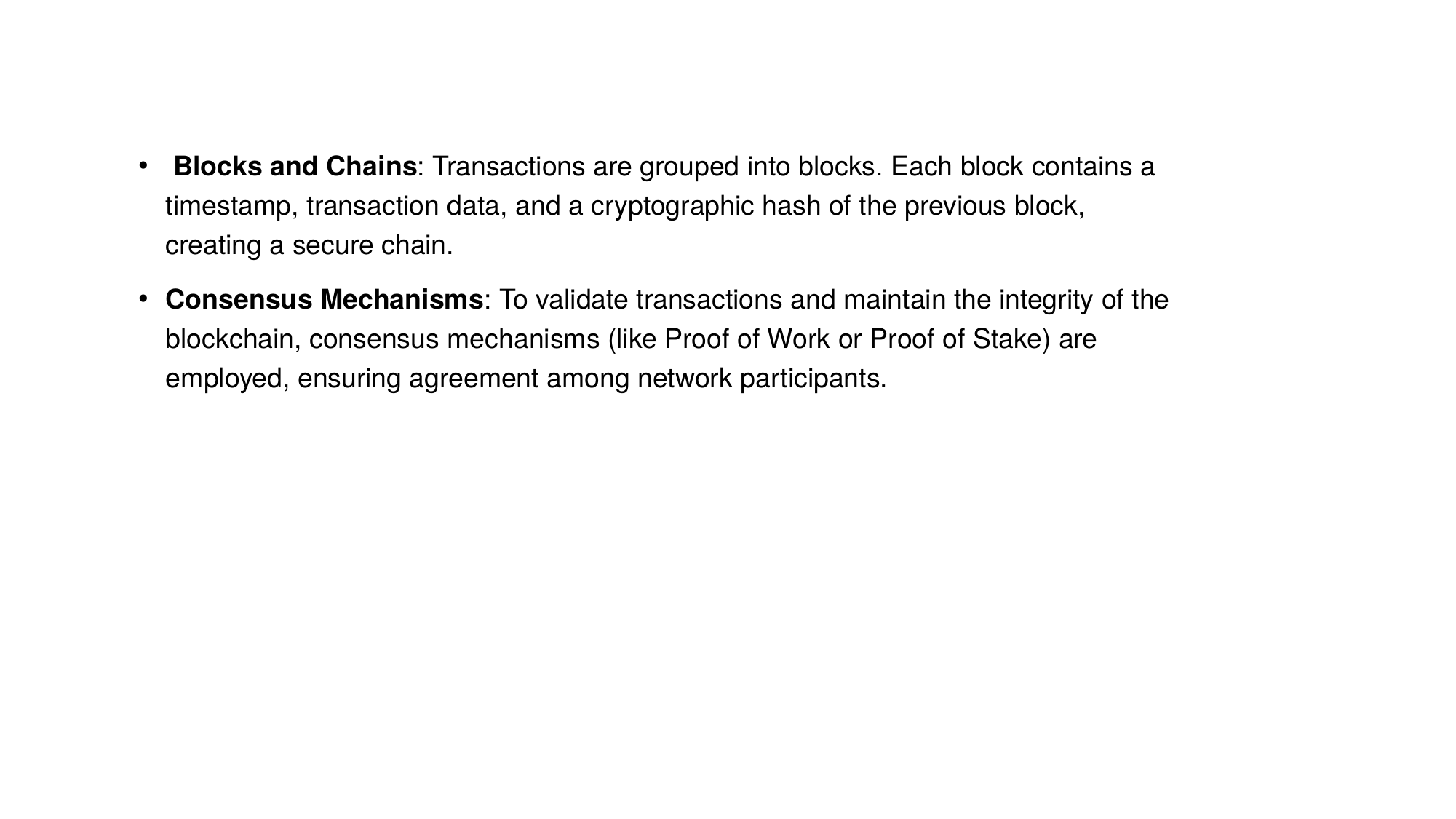

Blocks and Chains: Transactions are grouped into blocks. Each block contains a timestamp, transaction data, and a cryptographic hash of the previous block, creating a secure chain.
Consensus Mechanisms: To validate transactions and maintain the integrity of the blockchain, consensus mechanisms (like Proof of Work or Proof of Stake) are employed, ensuring agreement among network participants.